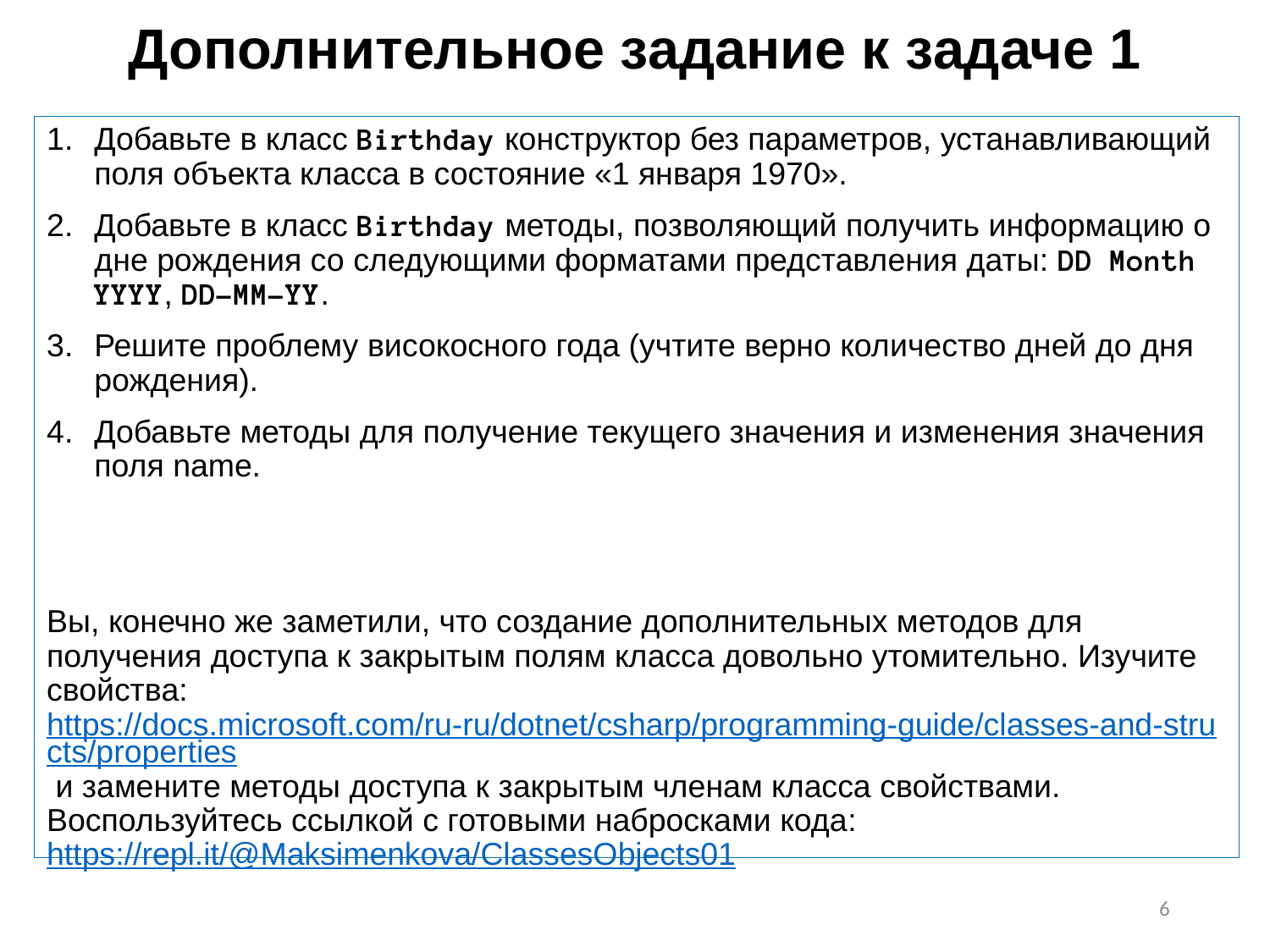

# Дополнительное задание к задаче 1
Добавьте в класс Birthday конструктор без параметров, устанавливающий поля объекта класса в состояние «1 января 1970».
Добавьте в класс Birthday методы, позволяющий получить информацию о дне рождения со следующими форматами представления даты: DD Month YYYY, DD-MM-YY.
Решите проблему високосного года (учтите верно количество дней до дня рождения).
Добавьте методы для получение текущего значения и изменения значения поля name.

Вы, конечно же заметили, что создание дополнительных методов для получения доступа к закрытым полям класса довольно утомительно. Изучите свойства: https://docs.microsoft.com/ru-ru/dotnet/csharp/programming-guide/classes-and-structs/properties и замените методы доступа к закрытым членам класса свойствами. Воспользуйтесь ссылкой с готовыми набросками кода: https://repl.it/@Maksimenkova/ClassesObjects01

6